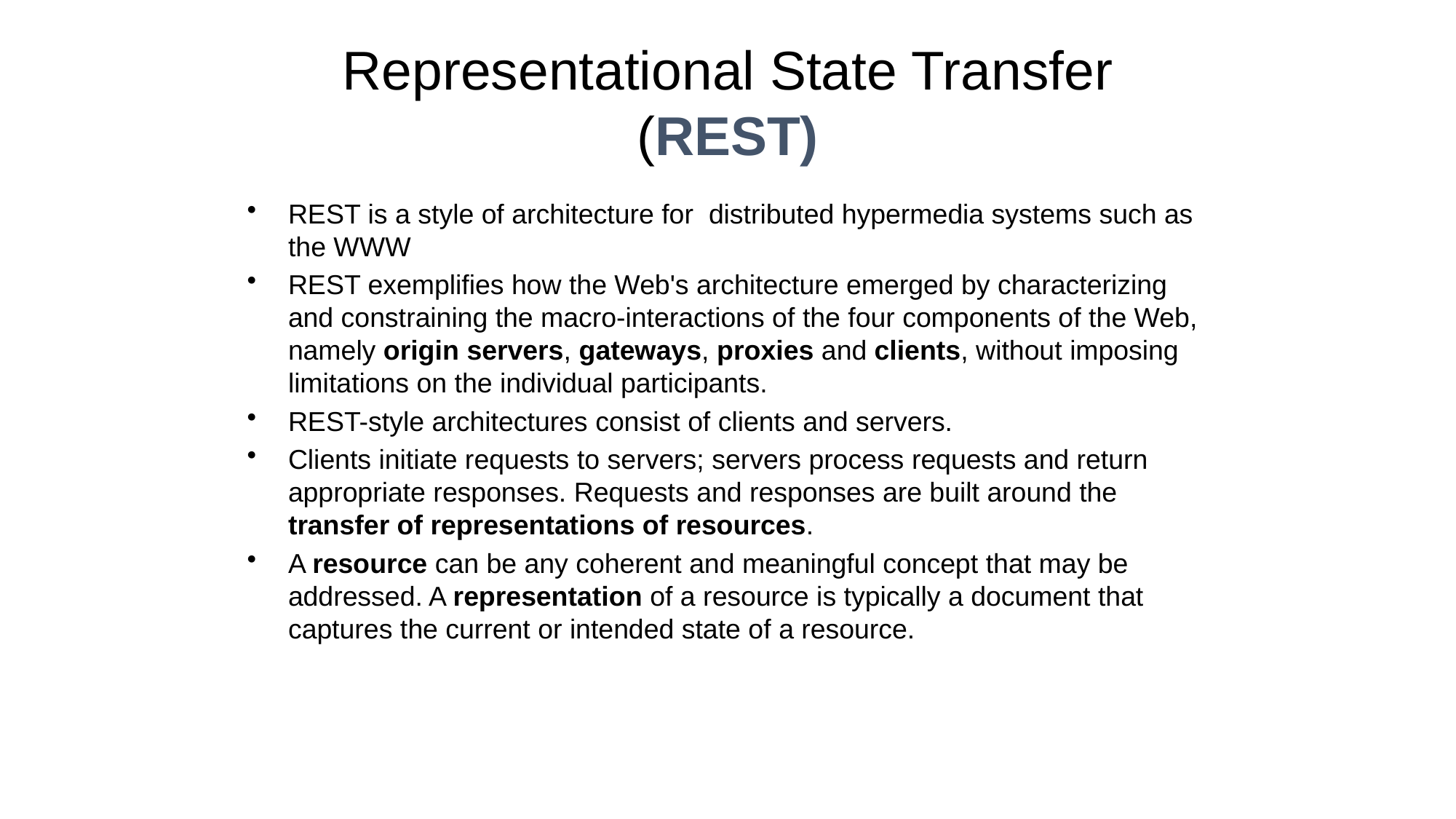

Representational State Transfer (REST)
REST is a style of architecture for  distributed hypermedia systems such as the WWW
REST exemplifies how the Web's architecture emerged by characterizing and constraining the macro-interactions of the four components of the Web, namely origin servers, gateways, proxies and clients, without imposing limitations on the individual participants.
REST-style architectures consist of clients and servers.
Clients initiate requests to servers; servers process requests and return appropriate responses. Requests and responses are built around the transfer of representations of resources.
A resource can be any coherent and meaningful concept that may be addressed. A representation of a resource is typically a document that captures the current or intended state of a resource.